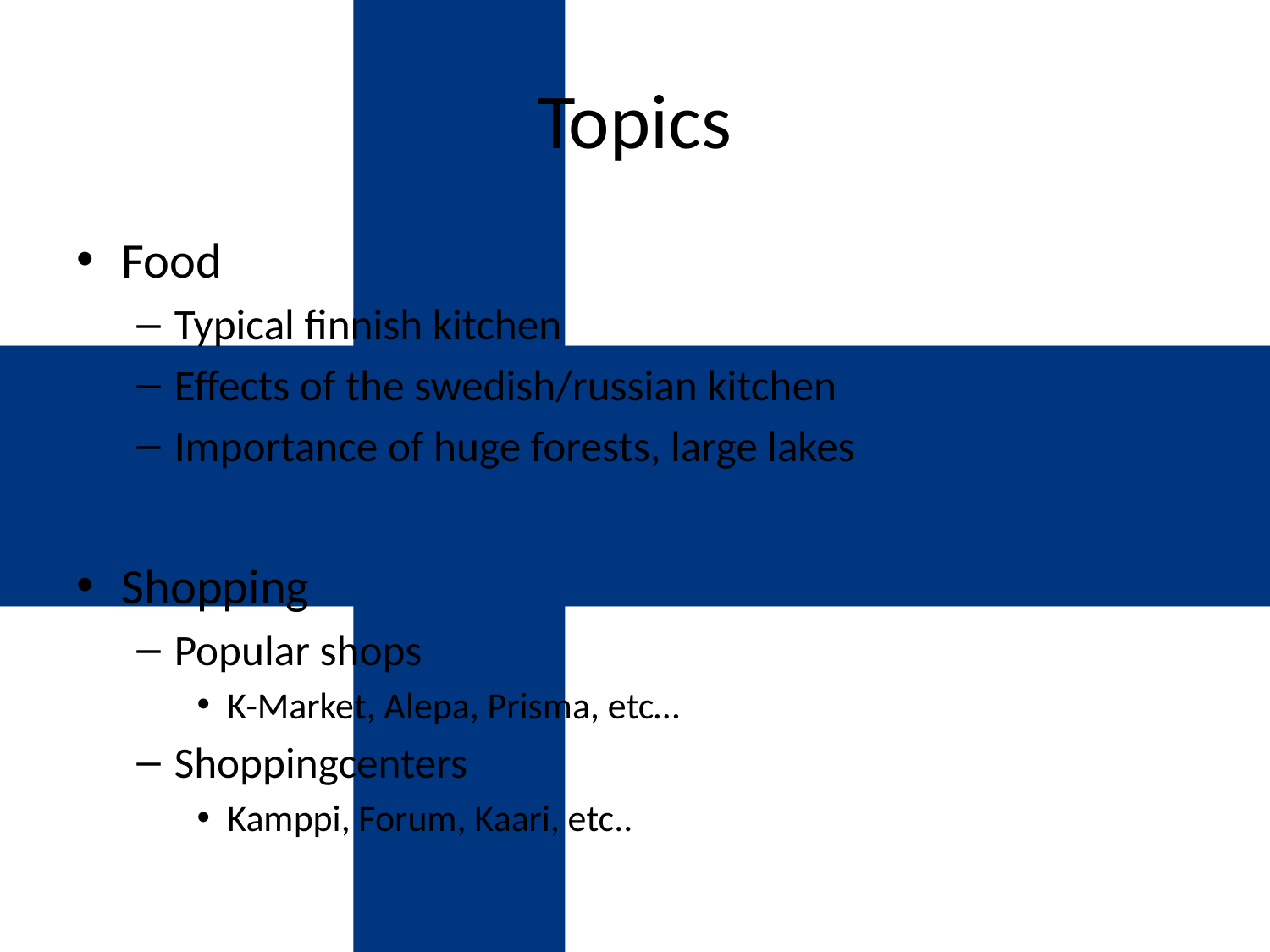

# Topics
Food
Typical finnish kitchen
Effects of the swedish/russian kitchen
Importance of huge forests, large lakes

Shopping
Popular shops
K-Market, Alepa, Prisma, etc…
Shoppingcenters
Kamppi, Forum, Kaari, etc..